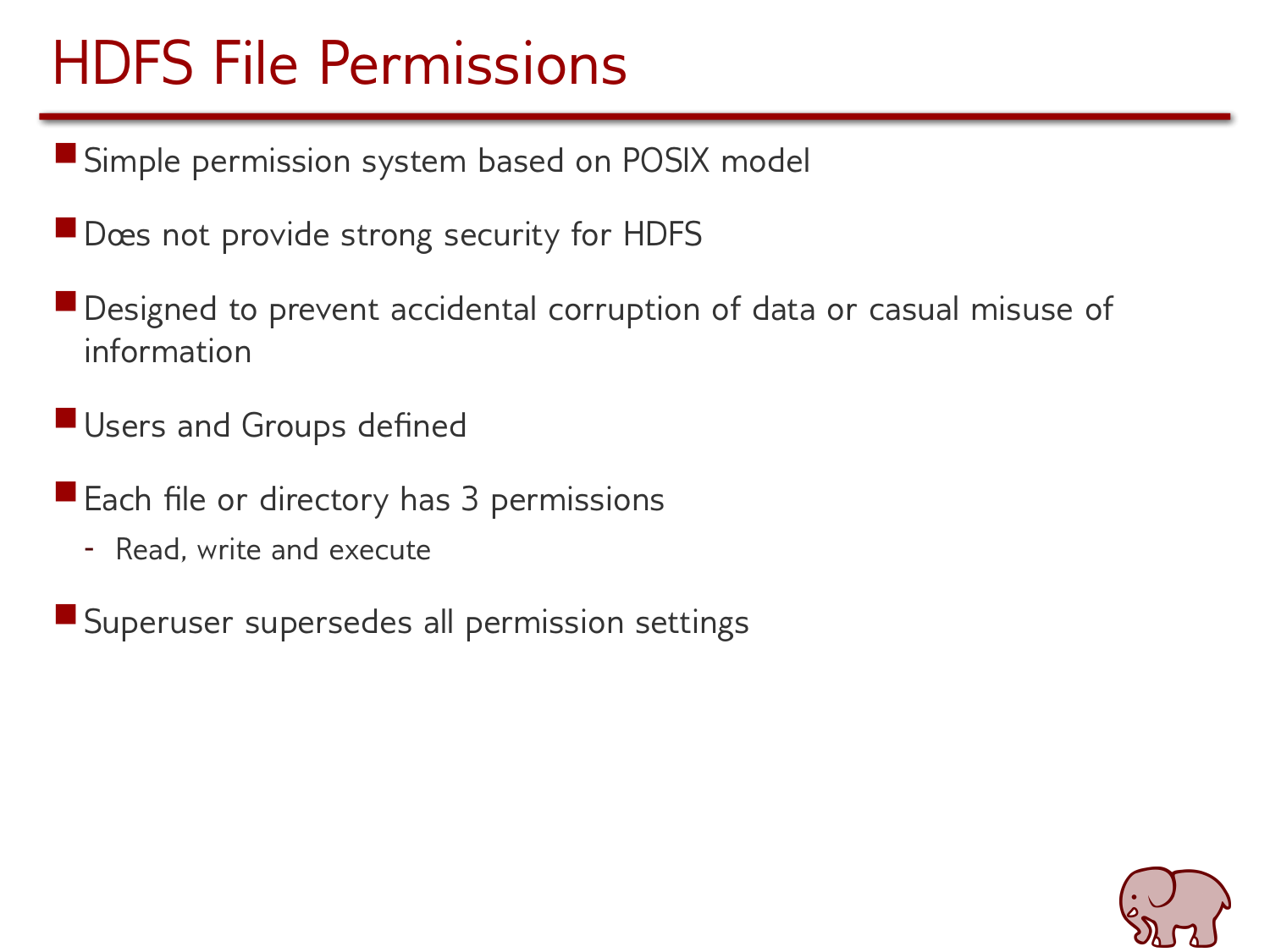

# HDFS File Permissions
Simple permission system based on POSIX model
Does not provide strong security for HDFS
Designed to prevent accidental corruption of data or casual misuse of information
Users and Groups defined
Each file or directory has 3 permissions
Read, write and execute
Superuser supersedes all permission settings